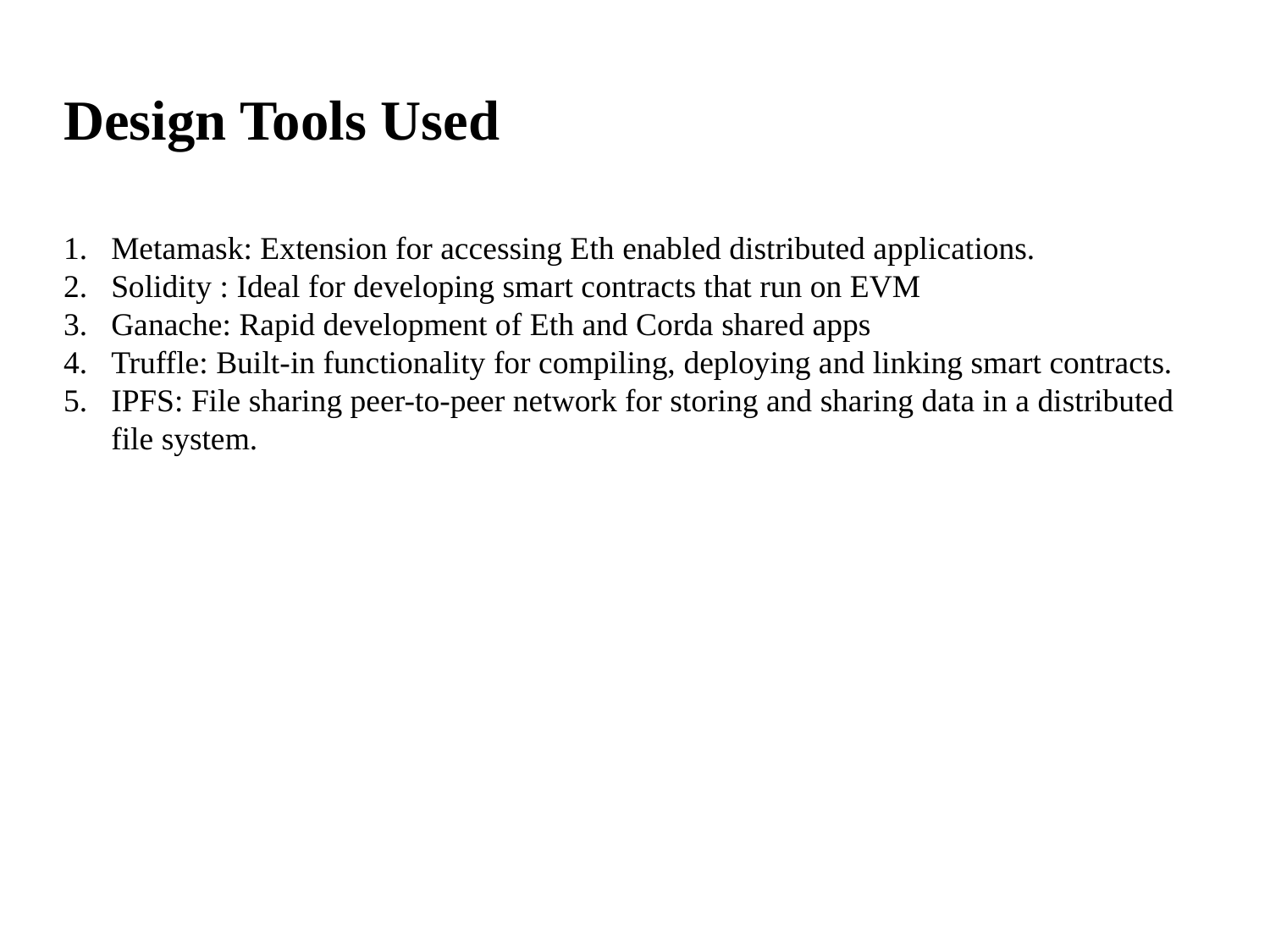

# Design Tools Used
Metamask: Extension for accessing Eth enabled distributed applications.
Solidity : Ideal for developing smart contracts that run on EVM
Ganache: Rapid development of Eth and Corda shared apps
Truffle: Built-in functionality for compiling, deploying and linking smart contracts.
IPFS: File sharing peer-to-peer network for storing and sharing data in a distributed file system.